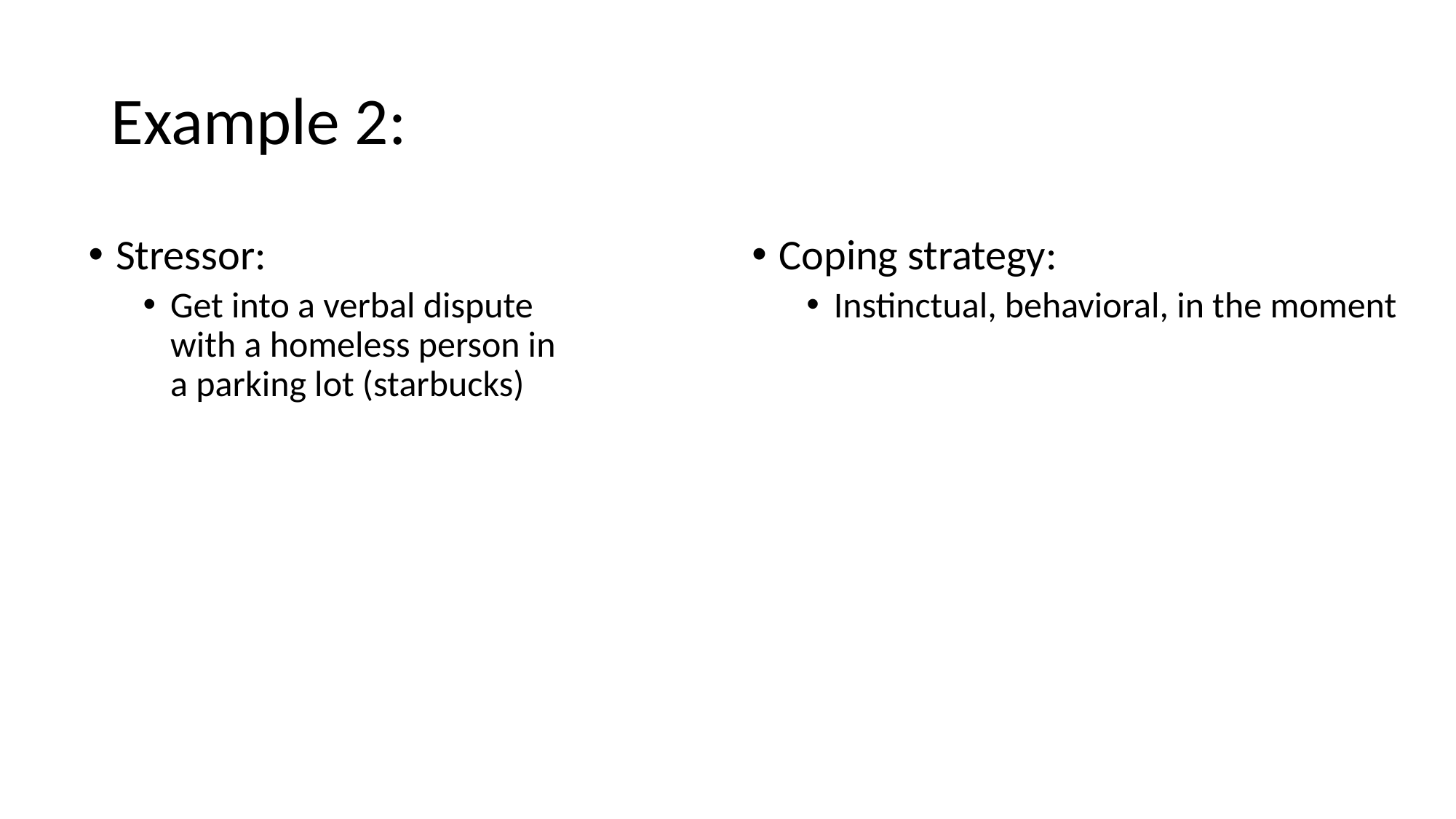

# Example 2:
Stressor:
Get into a verbal dispute with a homeless person in a parking lot (starbucks)
Coping strategy:
Instinctual, behavioral, in the moment